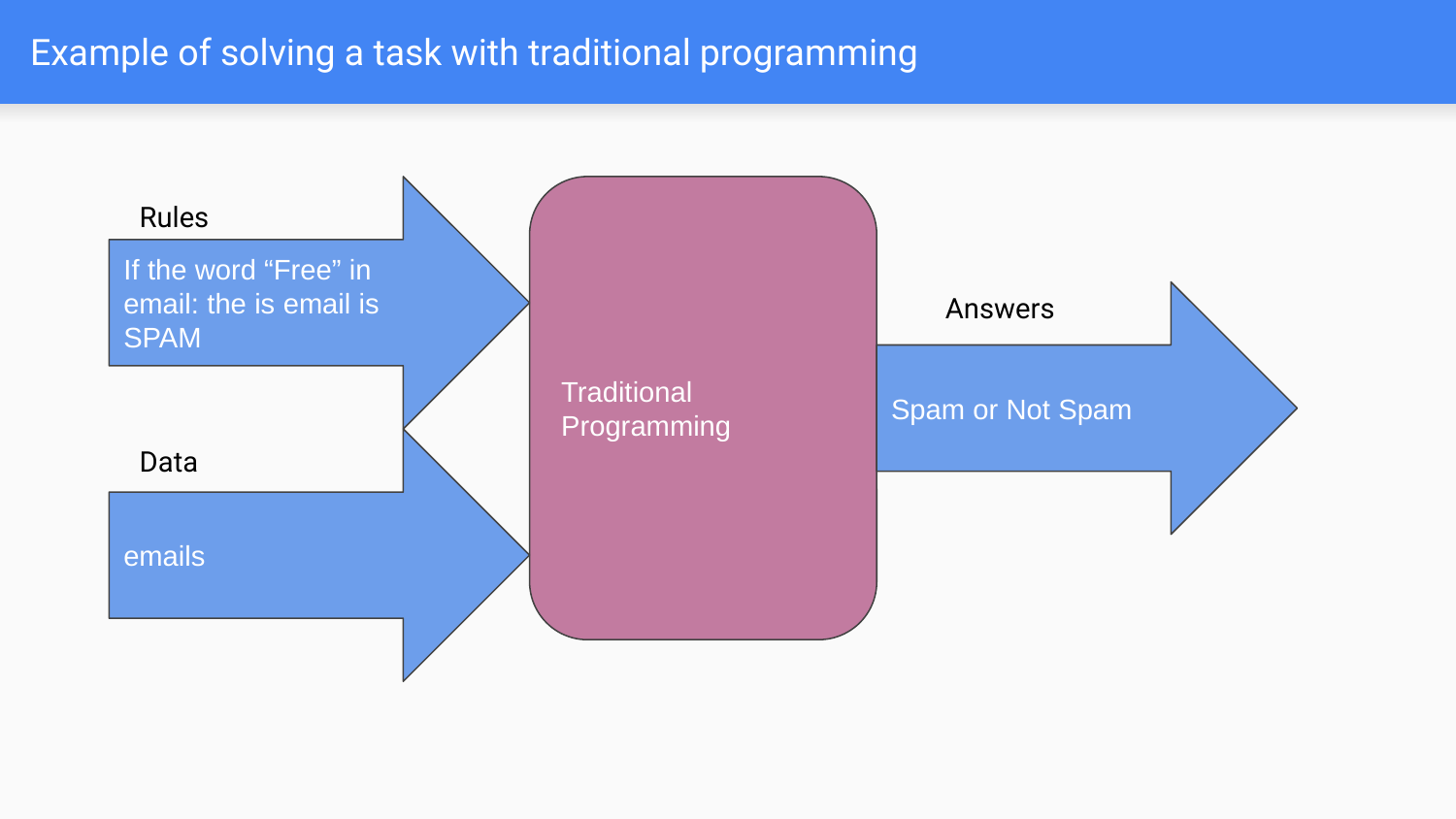

# Example of solving a task with traditional programming
If the word “Free” in email: the is email is SPAM
Traditional Programming
Rules
Answers
Spam or Not Spam
emails
Data